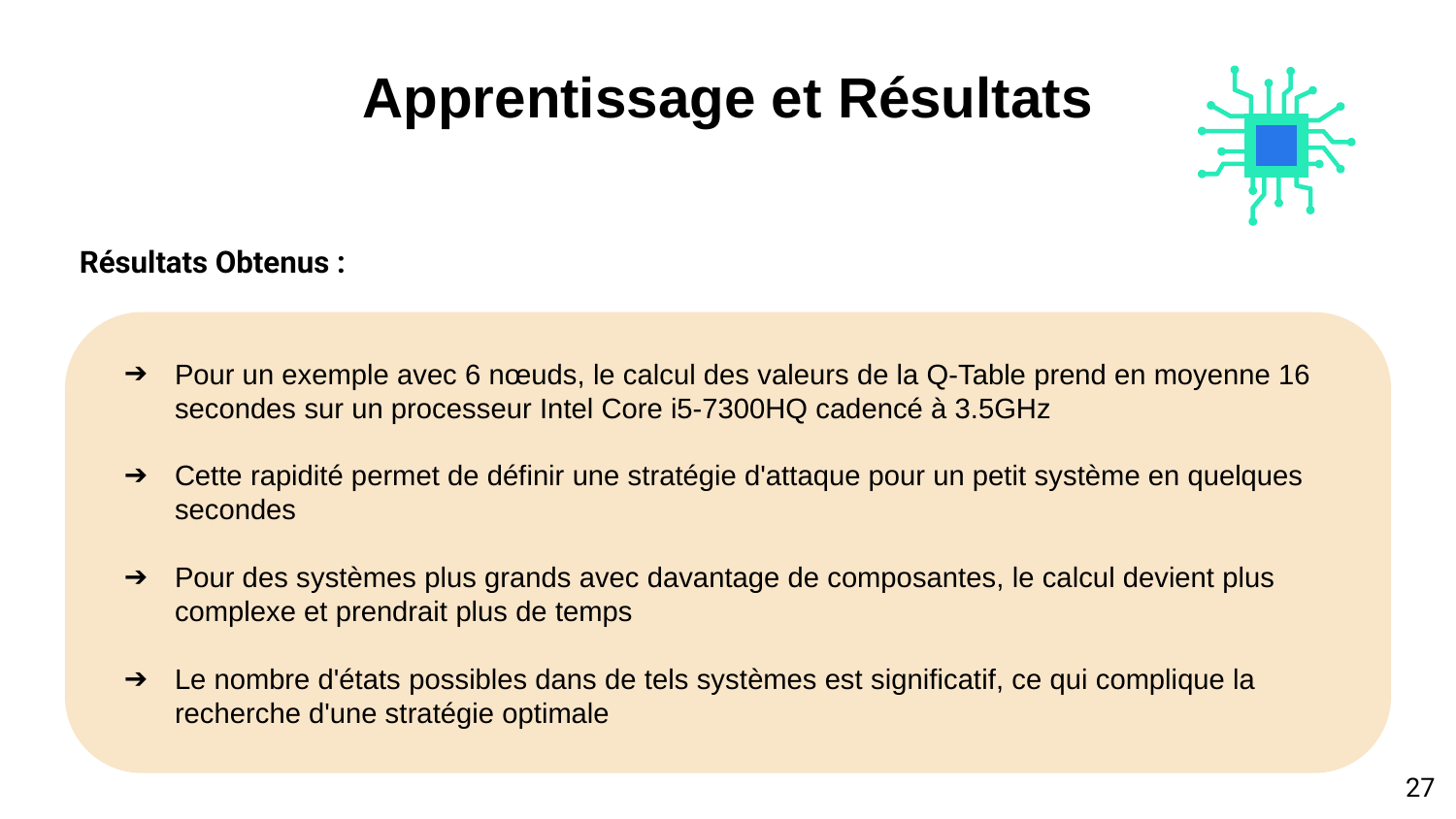

# Apprentissage et Résultats

Résultats Obtenus :
Pour un exemple avec 6 nœuds, le calcul des valeurs de la Q-Table prend en moyenne 16 secondes sur un processeur Intel Core i5-7300HQ cadencé à 3.5GHz

Cette rapidité permet de définir une stratégie d'attaque pour un petit système en quelques secondes

Pour des systèmes plus grands avec davantage de composantes, le calcul devient plus complexe et prendrait plus de temps

Le nombre d'états possibles dans de tels systèmes est significatif, ce qui complique la recherche d'une stratégie optimale
27